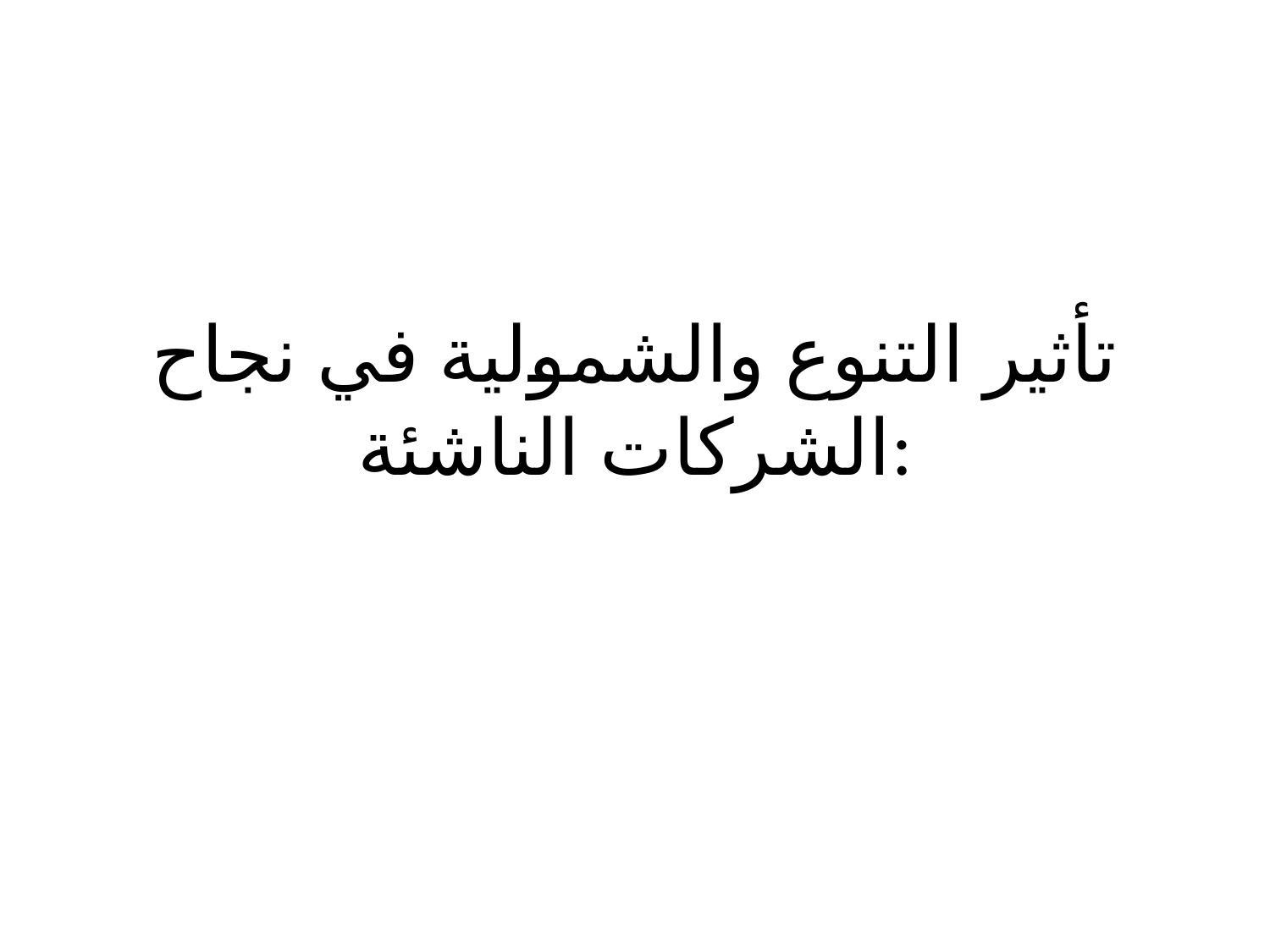

# تأثير التنوع والشمولية في نجاح الشركات الناشئة: